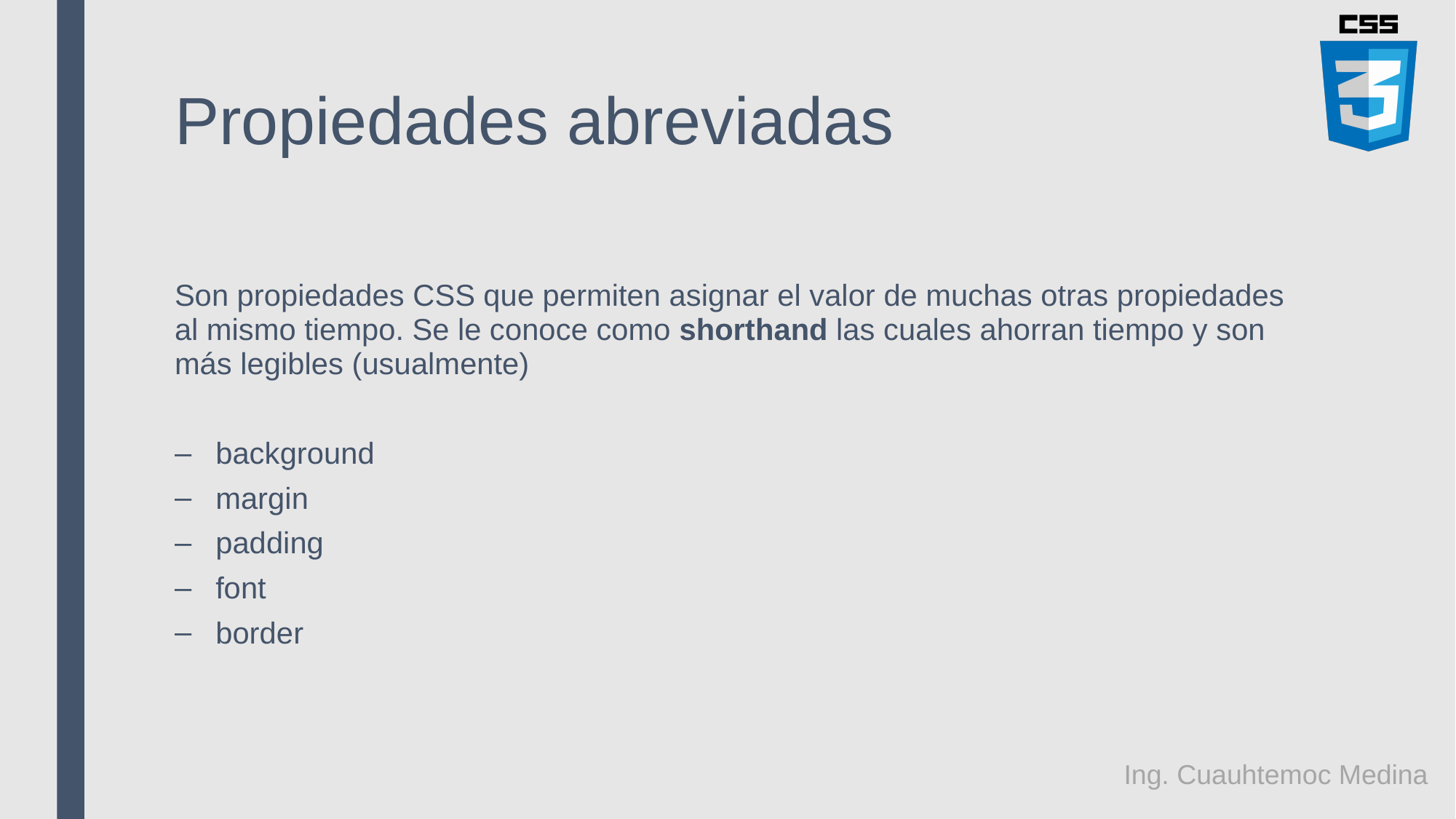

# Propiedades abreviadas
Son propiedades CSS que permiten asignar el valor de muchas otras propiedades al mismo tiempo. Se le conoce como shorthand las cuales ahorran tiempo y son más legibles (usualmente)

background
margin
padding
font
border